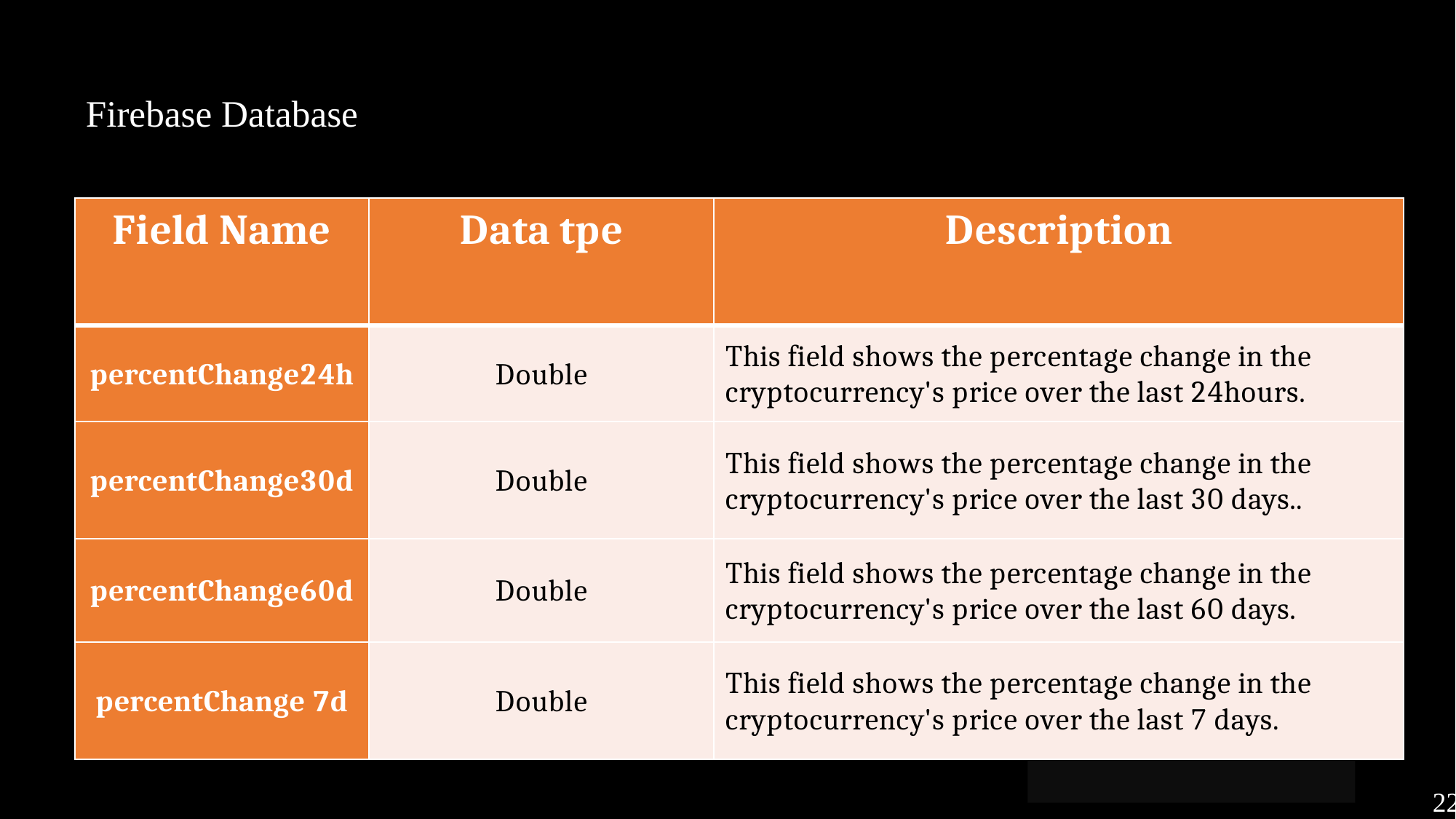

# Firebase Database
| Field Name | Data tpe | Description |
| --- | --- | --- |
| percentChange24h | Double | This field shows the percentage change in the cryptocurrency's price over the last 24hours. |
| percentChange30d | Double | This field shows the percentage change in the cryptocurrency's price over the last 30 days.. |
| percentChange60d | Double | This field shows the percentage change in the cryptocurrency's price over the last 60 days. |
| percentChange 7d | Double | This field shows the percentage change in the cryptocurrency's price over the last 7 days. |

22